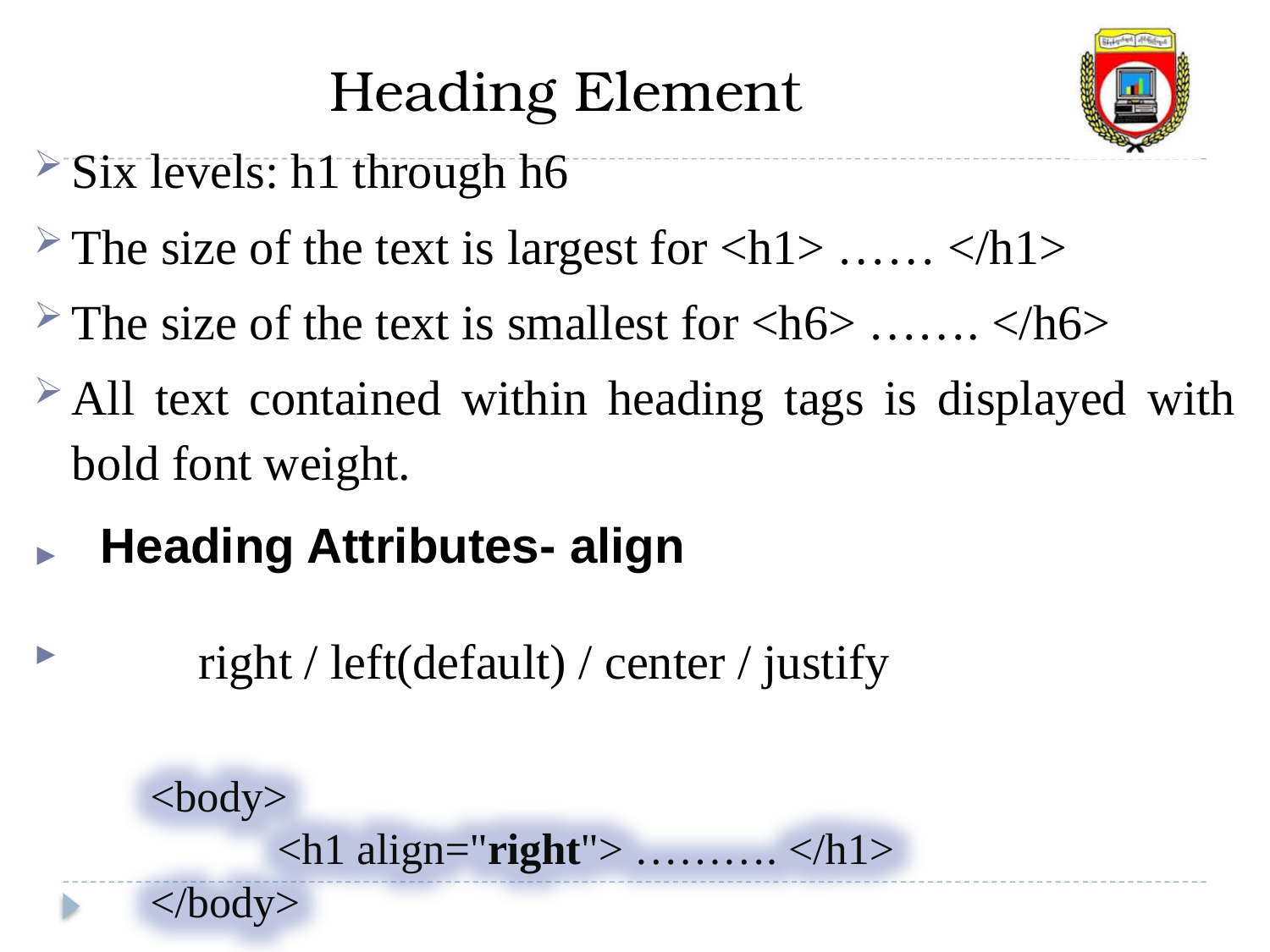

Heading Element
Six levels: h1 through h6
The size of the text is largest for <h1> …… </h1>
The size of the text is smallest for <h6> ……. </h6>
All text contained within heading tags is displayed with bold font weight.

	right / left(default) / center / justify

 Heading Attributes- align
<body>
	<h1 align="right"> ………. </h1>
</body>